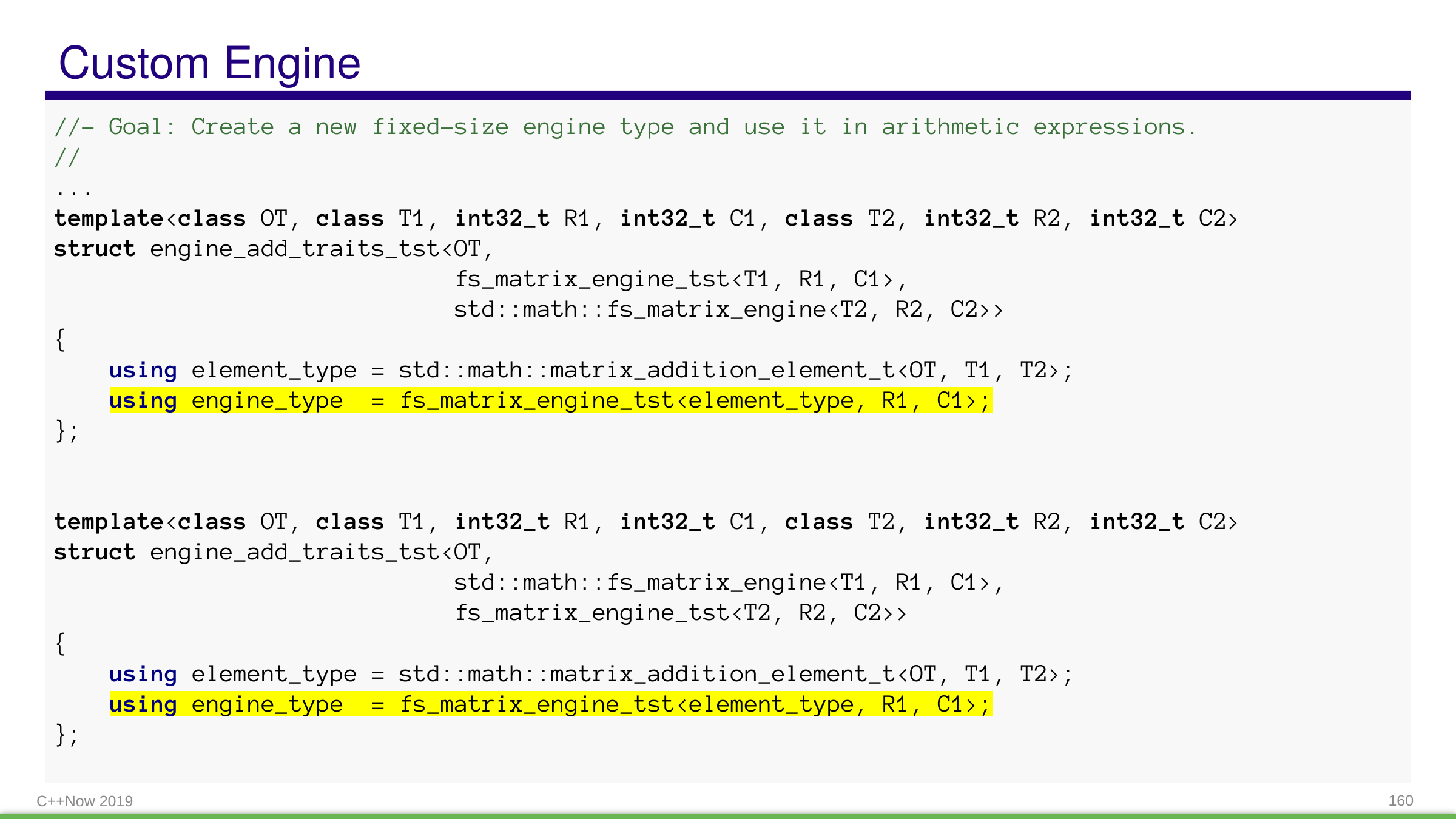

# Custom Engine
//- Goal: Create a new fixed-size engine type and use it in arithmetic expressions.
//
...
template<class OT, class T1, int32_t R1, int32_t C1, class T2, int32_t R2, int32_t C2>
struct engine_add_traits_tst<OT,
                             fs_matrix_engine_tst<T1, R1, C1>,
                             std::math::fs_matrix_engine<T2, R2, C2>>
{
    using element_type = std::math::matrix_addition_element_t<OT, T1, T2>;
    using engine_type  = fs_matrix_engine_tst<element_type, R1, C1>;
};

template<class OT, class T1, int32_t R1, int32_t C1, class T2, int32_t R2, int32_t C2>
struct engine_add_traits_tst<OT,
                             std::math::fs_matrix_engine<T1, R1, C1>,
                             fs_matrix_engine_tst<T2, R2, C2>>
{
    using element_type = std::math::matrix_addition_element_t<OT, T1, T2>;
    using engine_type  = fs_matrix_engine_tst<element_type, R1, C1>;
};

C++Now 2019
160